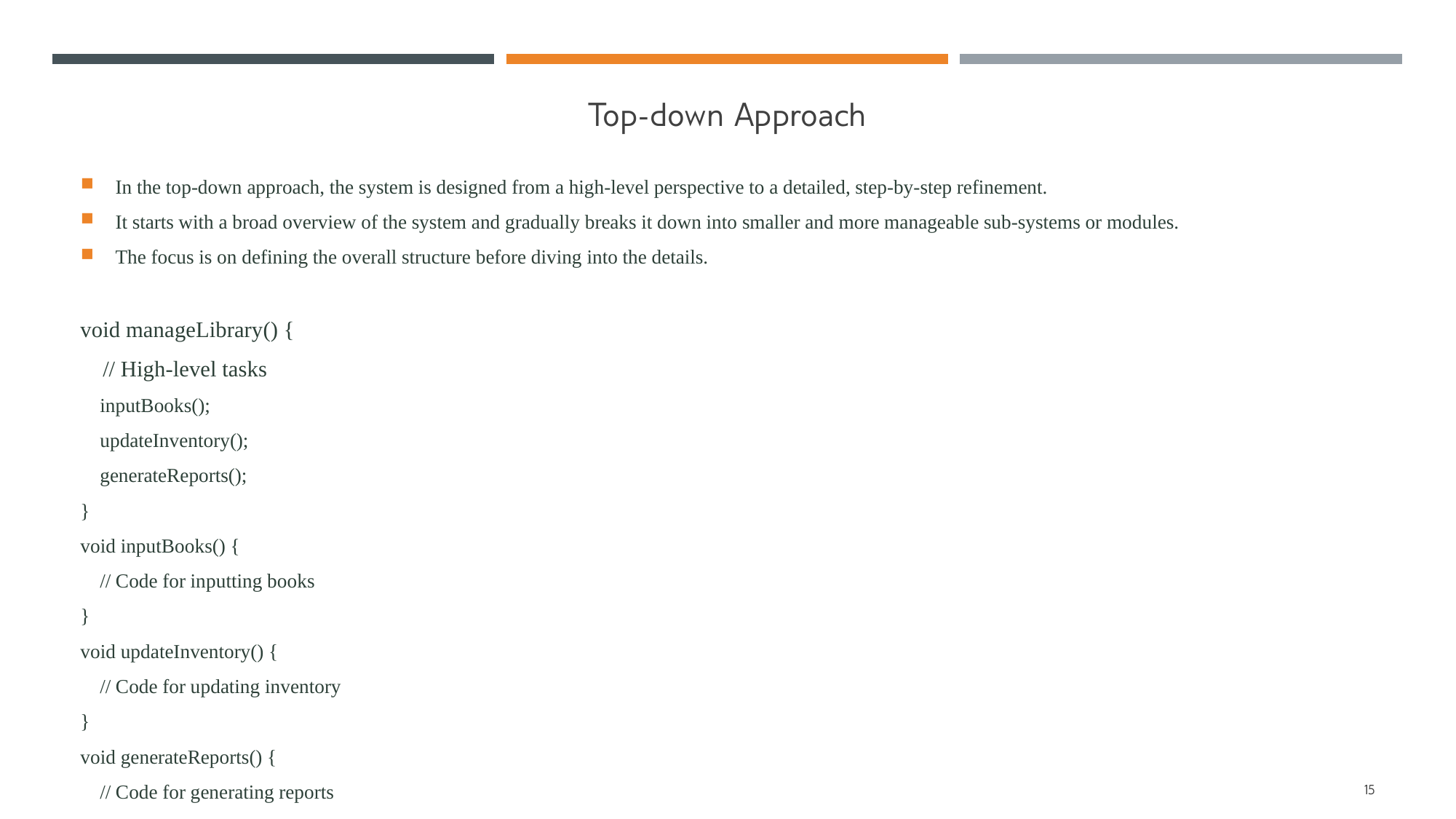

# Top-down Approach

In the top-down approach, the system is designed from a high-level perspective to a detailed, step-by-step refinement.
It starts with a broad overview of the system and gradually breaks it down into smaller and more manageable sub-systems or modules.
The focus is on defining the overall structure before diving into the details.

void manageLibrary() {
    // High-level tasks
    inputBooks();
    updateInventory();
    generateReports();
}
void inputBooks() {
    // Code for inputting books
}
void updateInventory() {
    // Code for updating inventory
}
void generateReports() {
    // Code for generating reports
}

15